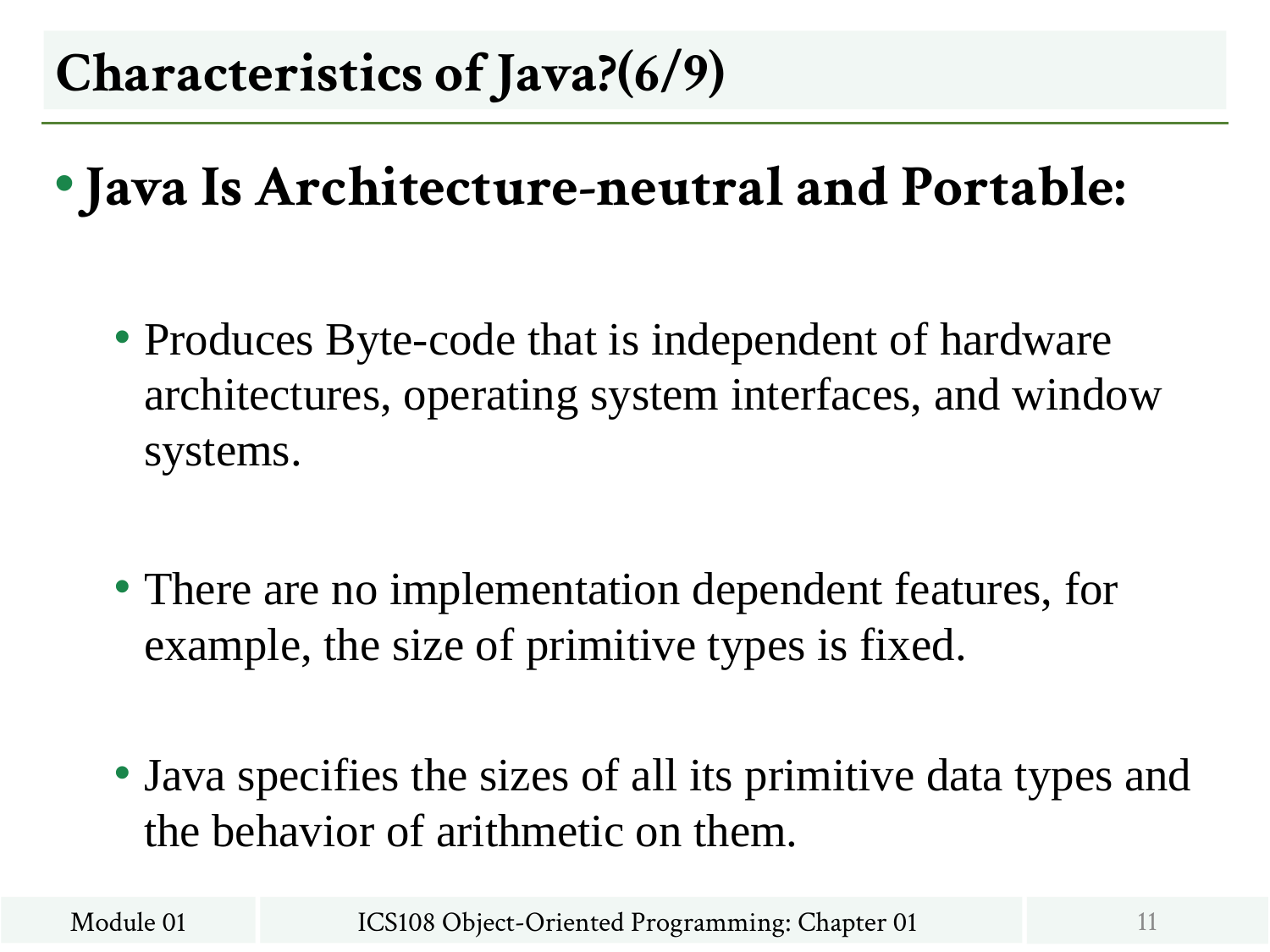

# Characteristics of Java?(6/9)
Java Is Architecture-neutral and Portable:

Produces Byte-code that is independent of hardware architectures, operating system interfaces, and window systems.

There are no implementation dependent features, for example, the size of primitive types is fixed.

Java specifies the sizes of all its primitive data types and the behavior of arithmetic on them.

11